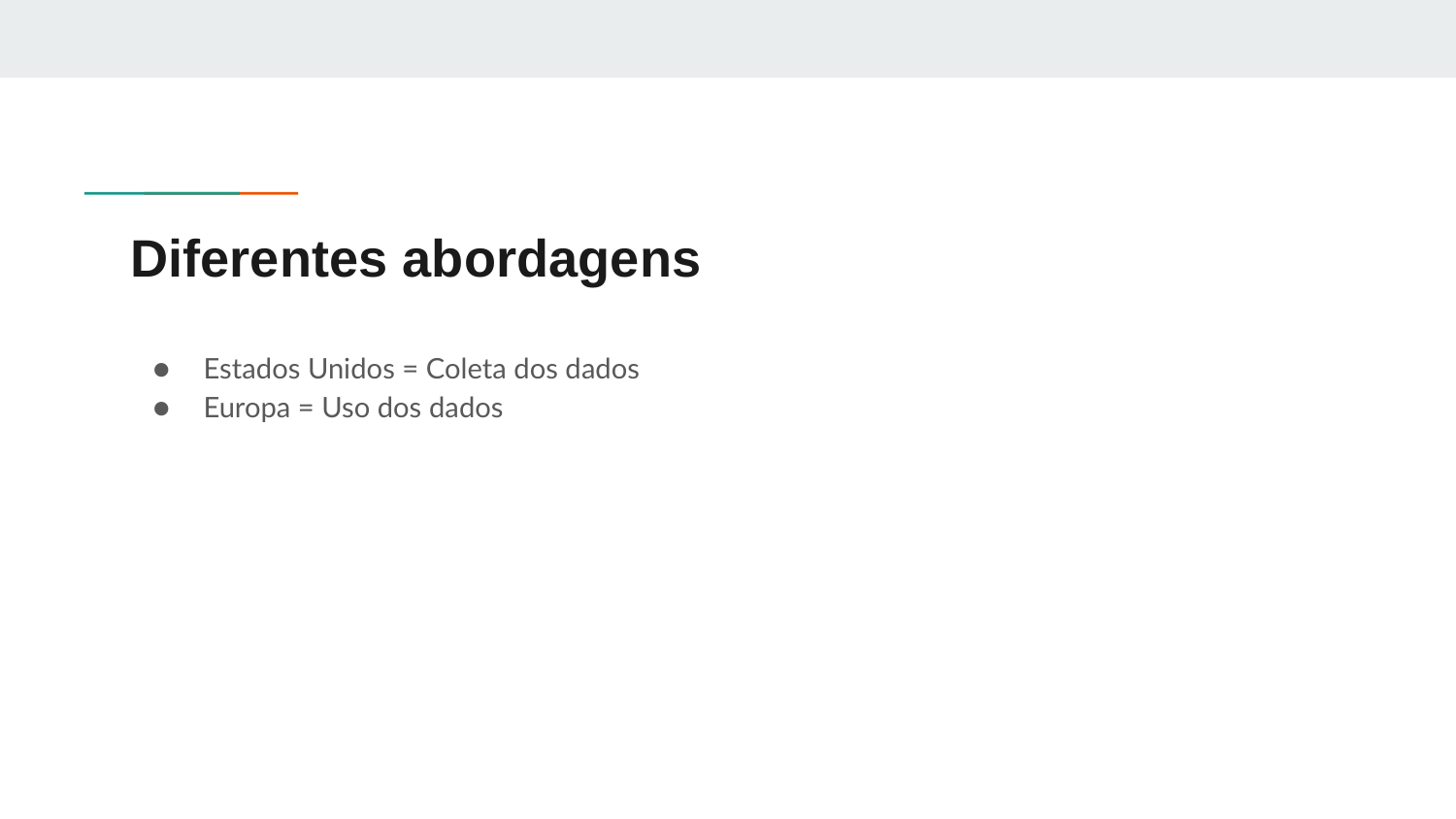

# Diferentes abordagens
Estados Unidos = Coleta dos dados
Europa = Uso dos dados